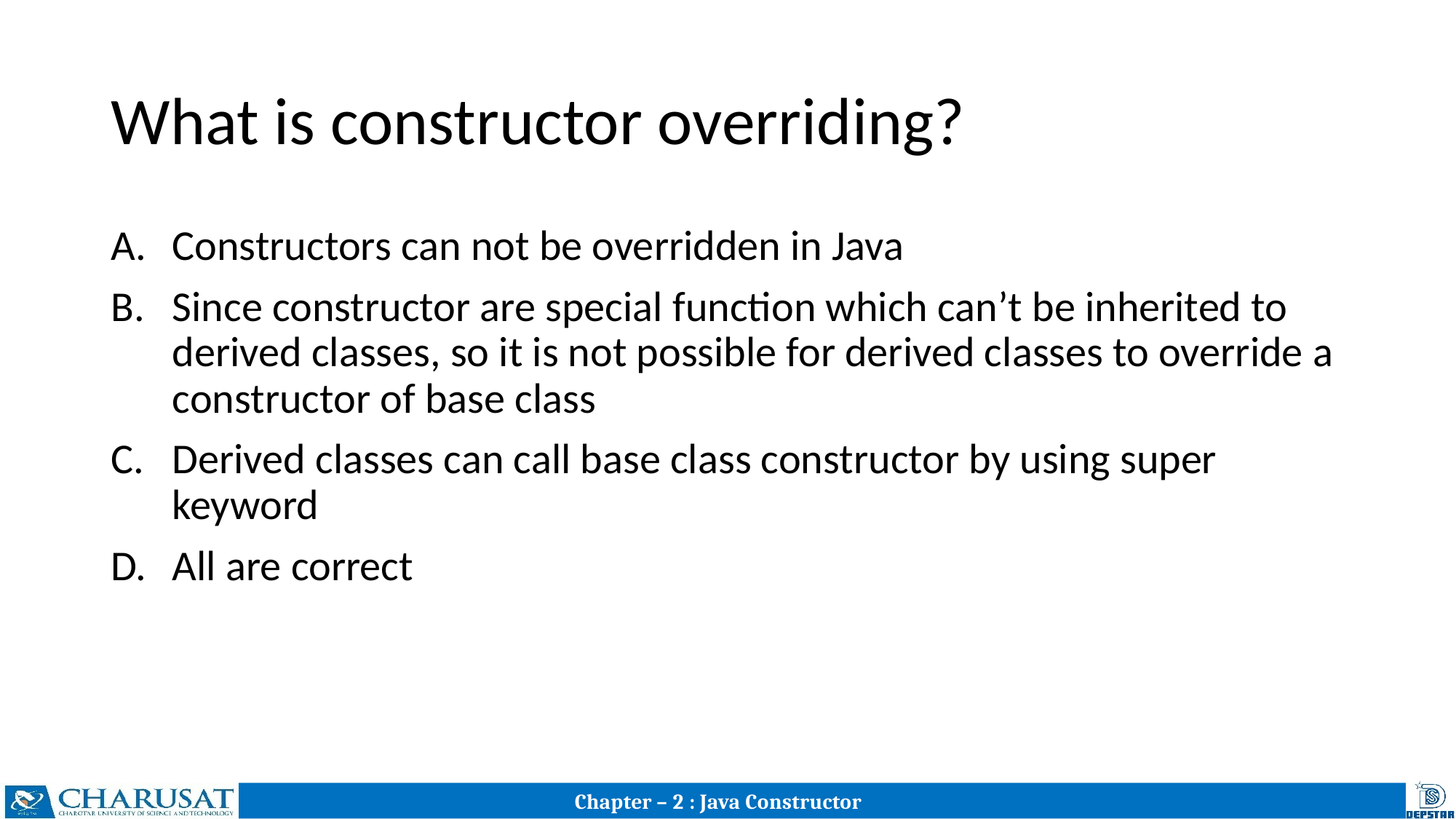

# What is constructor overriding?
Constructors can not be overridden in Java
Since constructor are special function which can’t be inherited to derived classes, so it is not possible for derived classes to override a constructor of base class
Derived classes can call base class constructor by using super keyword
All are correct